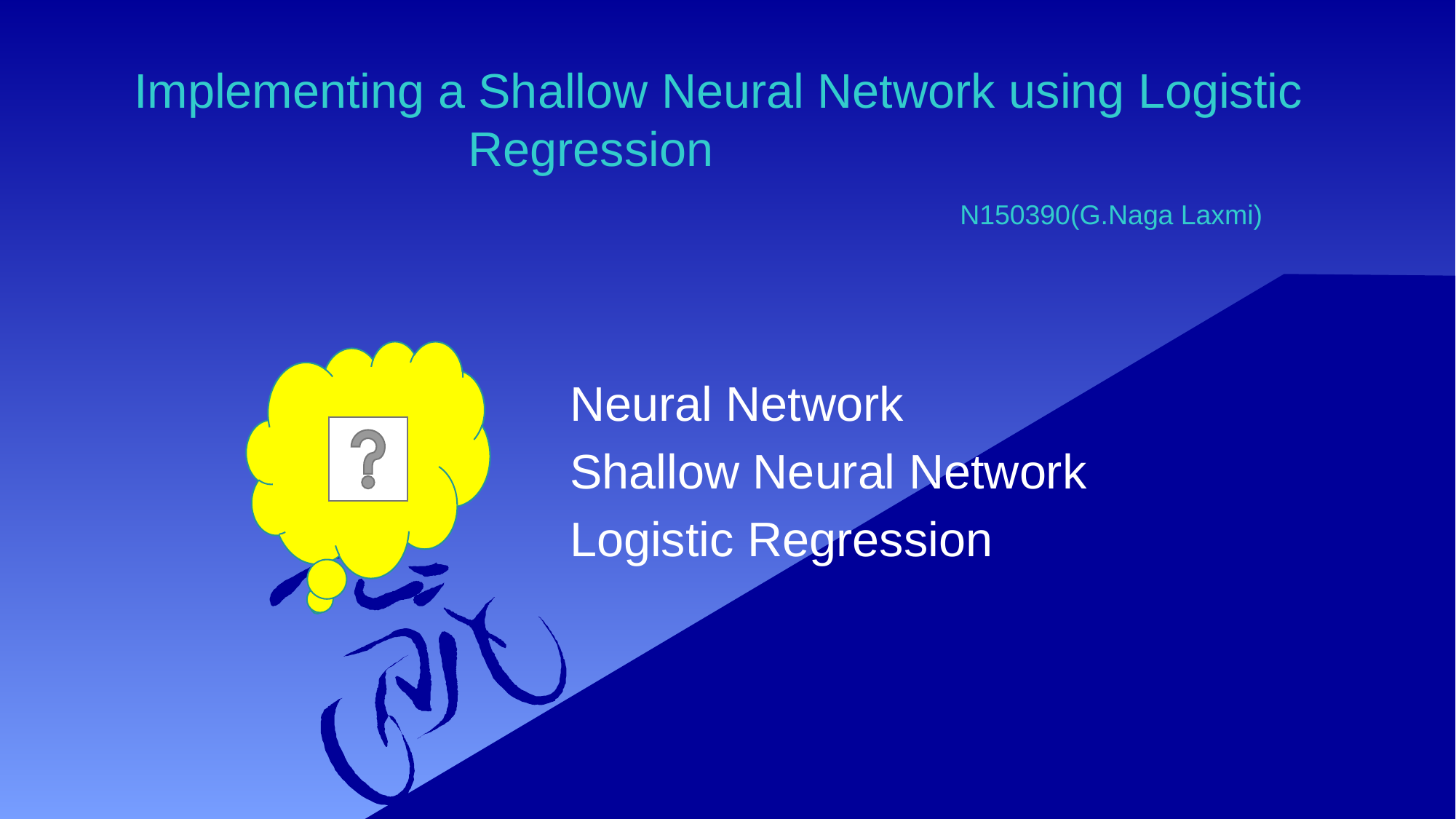

# Implementing a Shallow Neural Network using Logistic Regression N150390(G.Naga Laxmi)
               Neural Network
               Shallow Neural Network
               Logistic Regression